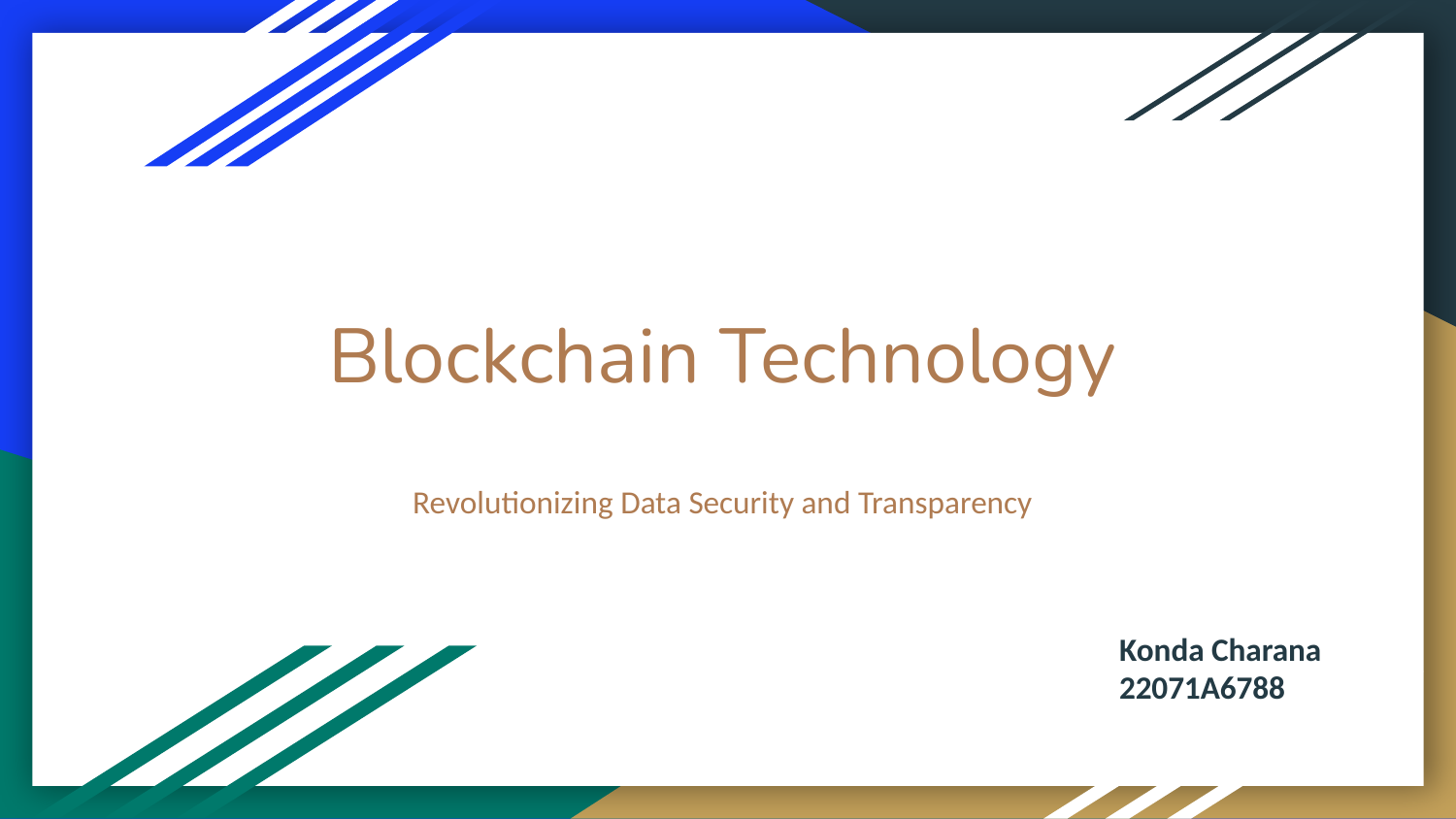

# Blockchain Technology
Revolutionizing Data Security and Transparency
Konda Charana
22071A6788